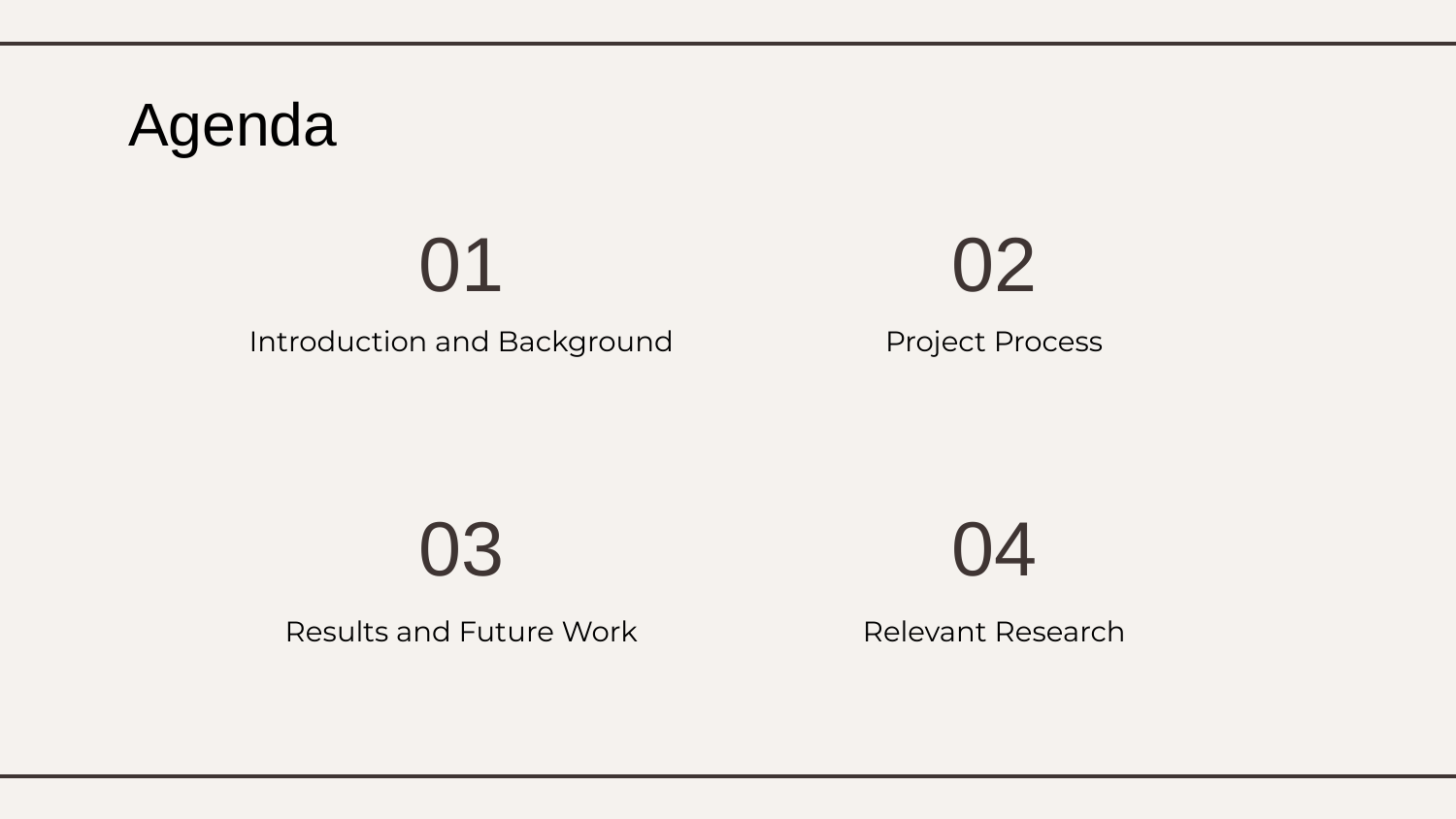

# Agenda
01
02
Introduction and Background
Project Process
03
04
Results and Future Work

Relevant Research